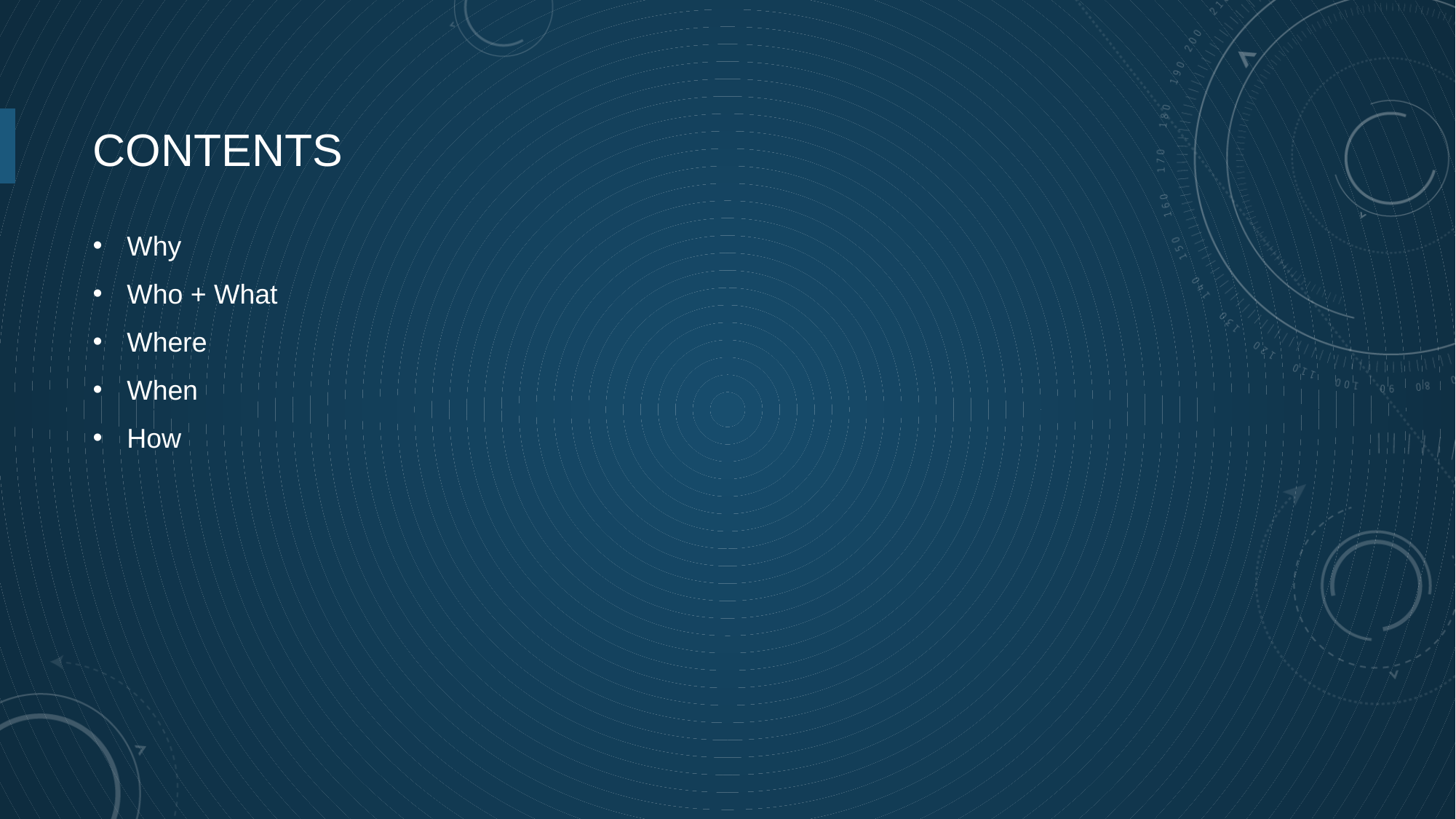

# Contents
Why
Who + What
Where
When
How